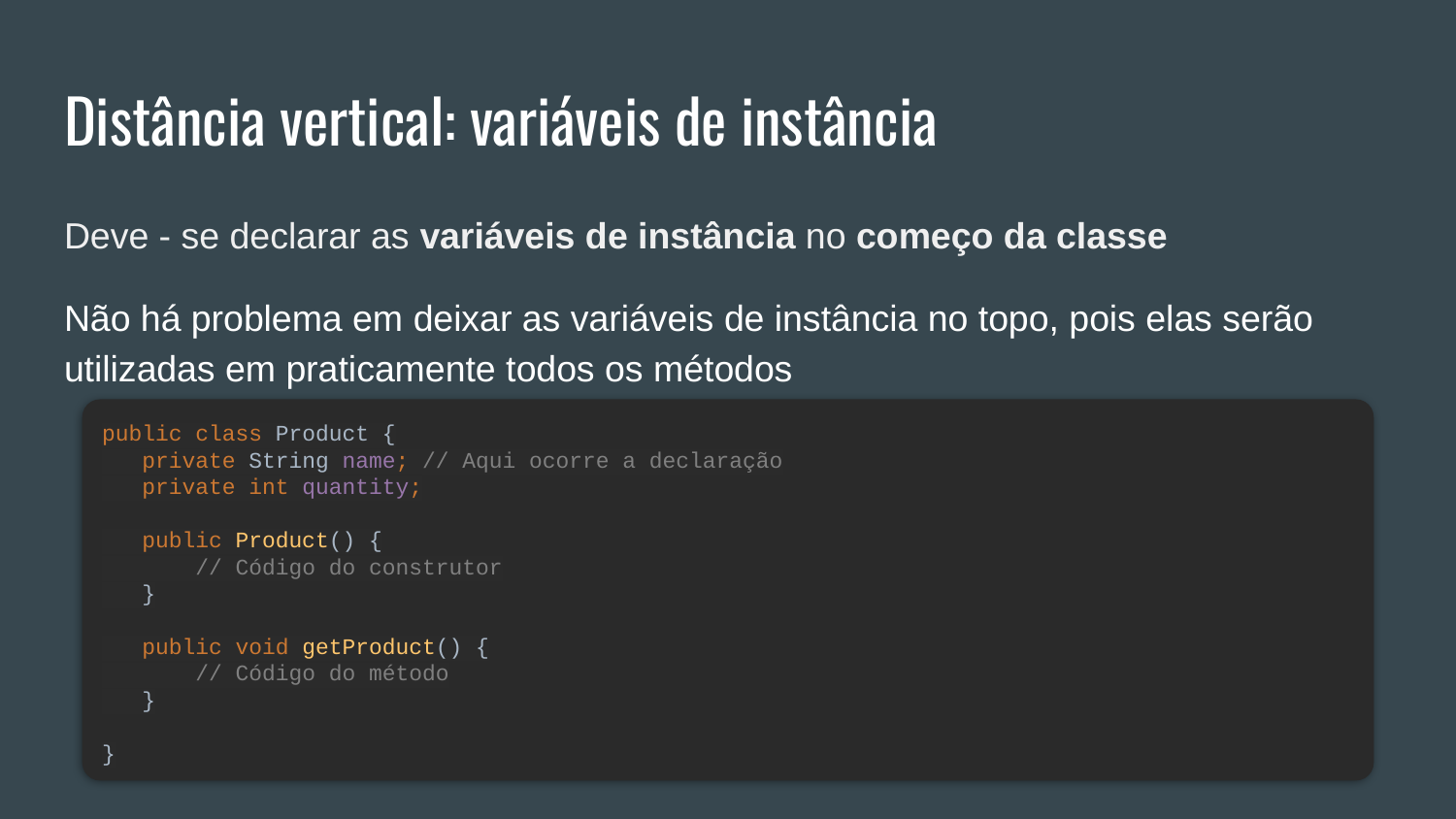

# Distância vertical: variáveis de instância
Deve - se declarar as variáveis de instância no começo da classe
Não há problema em deixar as variáveis de instância no topo, pois elas serão utilizadas em praticamente todos os métodos

public class Product {
   private String name; // Aqui ocorre a declaração
   private int quantity;

   public Product() {
       // Código do construtor
   }

   public void getProduct() {
       // Código do método
   }

}